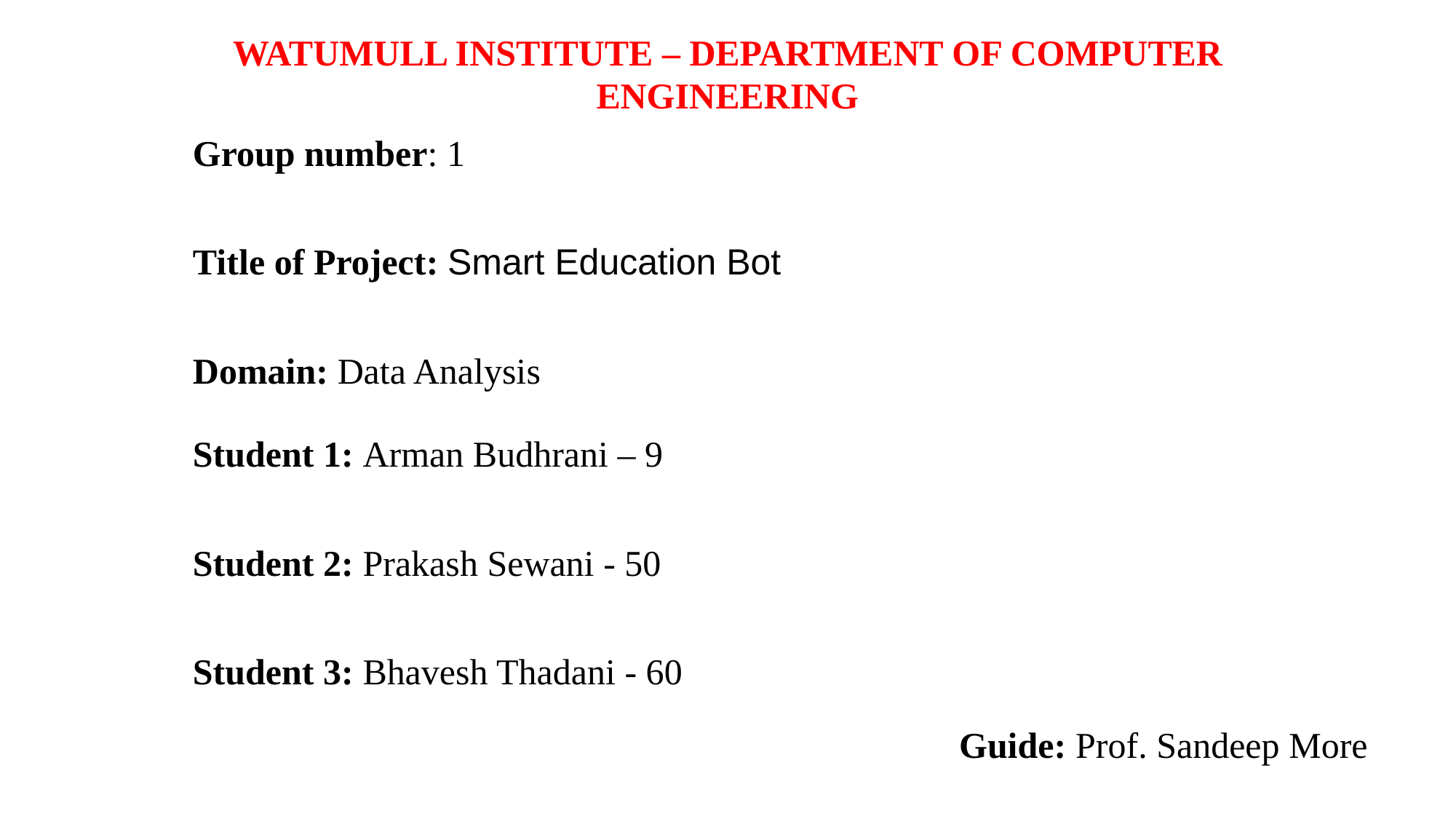

WATUMULL INSTITUTE – DEPARTMENT OF COMPUTER ENGINEERING
Group number: 1

Title of Project: Smart Education Bot

Domain: Data Analysis

Student 1: Arman Budhrani – 9

Student 2: Prakash Sewani - 50

Student 3: Bhavesh Thadani - 60

Guide: Prof. Sandeep More